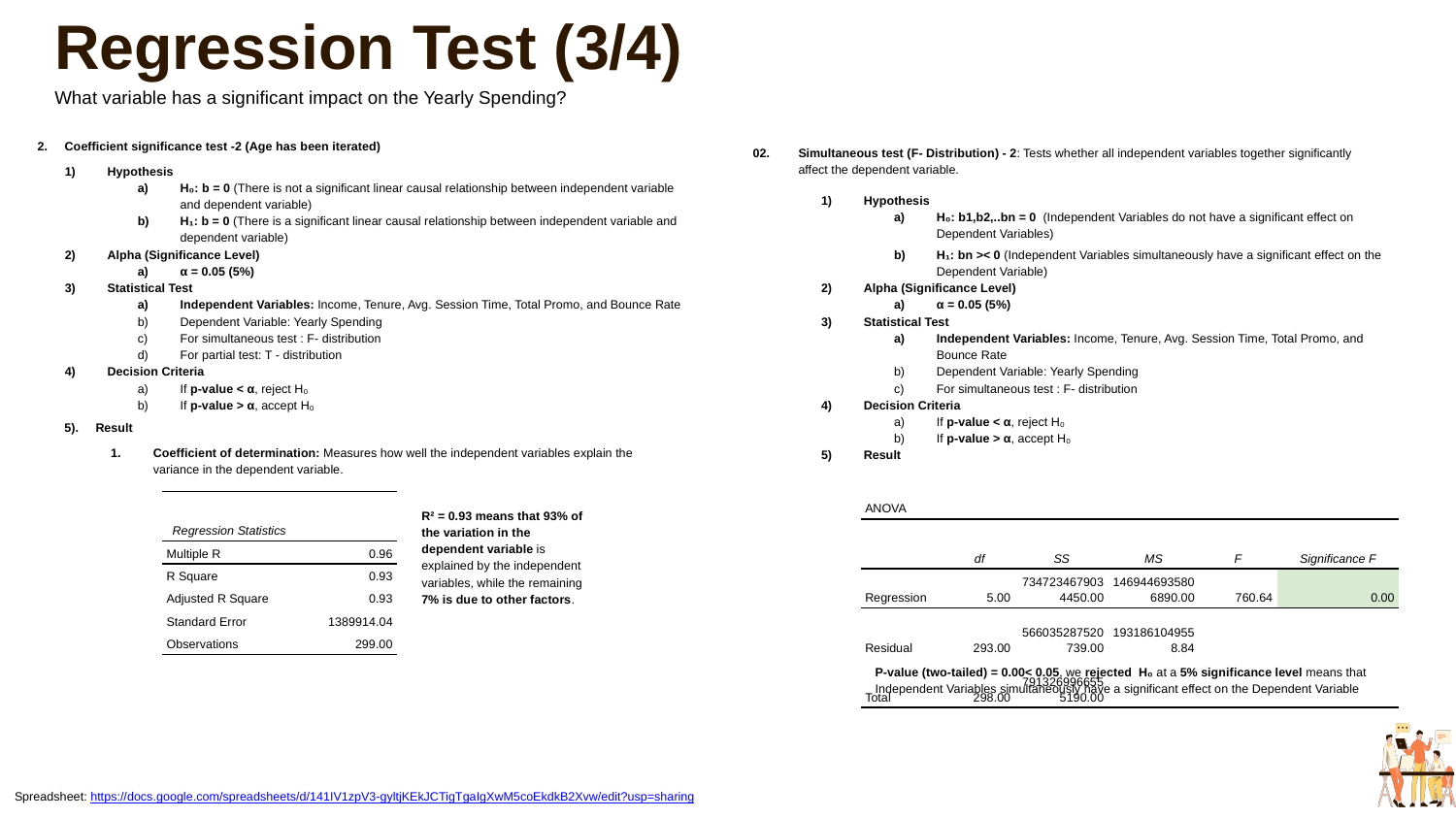

Regression Test (3/4)
What variable has a significant impact on the Yearly Spending?
Hypothesis
Alpha
Statistical Test
Kriteria Keputusan
Kesimpulan
Insight bisnis
2.     Coefficient significance test -2 (Age has been iterated)
02. 	Simultaneous test (F- Distribution) - 2: Tests whether all independent variables together significantly affect the dependent variable.
Hypothesis
H₀: b = 0 (There is not a significant linear causal relationship between independent variable and dependent variable)
H₁: b = 0 (There is a significant linear causal relationship between independent variable and dependent variable)
Alpha (Significance Level)
α = 0.05 (5%)
Statistical Test
Independent Variables: Income, Tenure, Avg. Session Time, Total Promo, and Bounce Rate
Dependent Variable: Yearly Spending
For simultaneous test : F- distribution
For partial test: T - distribution
Decision Criteria
If p-value < α, reject H₀
If p-value > α, accept H₀
Hypothesis
H₀: b1,b2,..bn = 0  (Independent Variables do not have a significant effect on Dependent Variables)
H₁: bn >< 0 (Independent Variables simultaneously have a significant effect on the Dependent Variable)
Alpha (Significance Level)
α = 0.05 (5%)
Statistical Test
Independent Variables: Income, Tenure, Avg. Session Time, Total Promo, and Bounce Rate
Dependent Variable: Yearly Spending
For simultaneous test : F- distribution
Decision Criteria
If p-value < α, reject H₀
If p-value > α, accept H₀
Result
5).     Result
Coefficient of determination: Measures how well the independent variables explain the variance in the dependent variable.
Positive relation means that if one variable increases, the other tends to increase as well. Here is the list of variables that have a positive correlation:
Very strong positive correlation: Total Promo & Avg. Session Time (0.8) and Tenure & Avg. Session Time (0.7).
Strong positive correlation: Total Promo & Tenure (0.6) and Income & Avg. Session Time (0.5).
Moderate positive correlation: Income & Tenure  (0.4) and Income & Total Promo (0.4).
Weak positive correlation: Age & Income (0.1), Age & Tenure (0.2), Age & Avg. Session Time (0.2) and Age & Total Promo (0.2).
Negative relation means that if one variable increases, the other tends to decrease. Here is the list of variables that have a negative correlation:
Very strong negative correlation: Total Promo & Bounce Rate (-0.8) and Avg. Session Time & Bounce Rate(-0.8).
Strong negative correlation: Tenure & Bounce Rate (-0.6).
Moderate negative correlation: Income & Bounce Rate  (-0.4).
Weak negative correlation: Age & Bounce Rate (-0.1).
Summary: Promotions play a crucial role in improving avg. session time and reducing bounce rates.

| ANOVA |  |  |  |  |  |
| --- | --- | --- | --- | --- | --- |
|  | df | SS | MS | F | Significance F |
| Regression | 5.00 | 7347234679034450.00 | 1469446935806890.00 | 760.64 | 0.00 |
| Residual | 293.00 | 566035287520739.00 | 1931861049558.84 |  |  |
| Total | 298.00 | 7913269966555190.00 |  |  |  |
| Regression Statistics |  |
| --- | --- |
| Multiple R | 0.96 |
| R Square | 0.93 |
| Adjusted R Square | 0.93 |
| Standard Error | 1389914.04 |
| Observations | 299.00 |
R² = 0.93 means that 93% of the variation in the dependent variable is explained by the independent variables, while the remaining 7% is due to other factors.
P-value (two-tailed) = 0.00< 0.05, we rejected  H₀ at a 5% significance level means that Independent Variables simultaneously have a significant effect on the Dependent Variable

Spreadsheet: https://docs.google.com/spreadsheets/d/141IV1zpV3-gyltjKEkJCTigTgaIgXwM5coEkdkB2Xvw/edit?usp=sharing